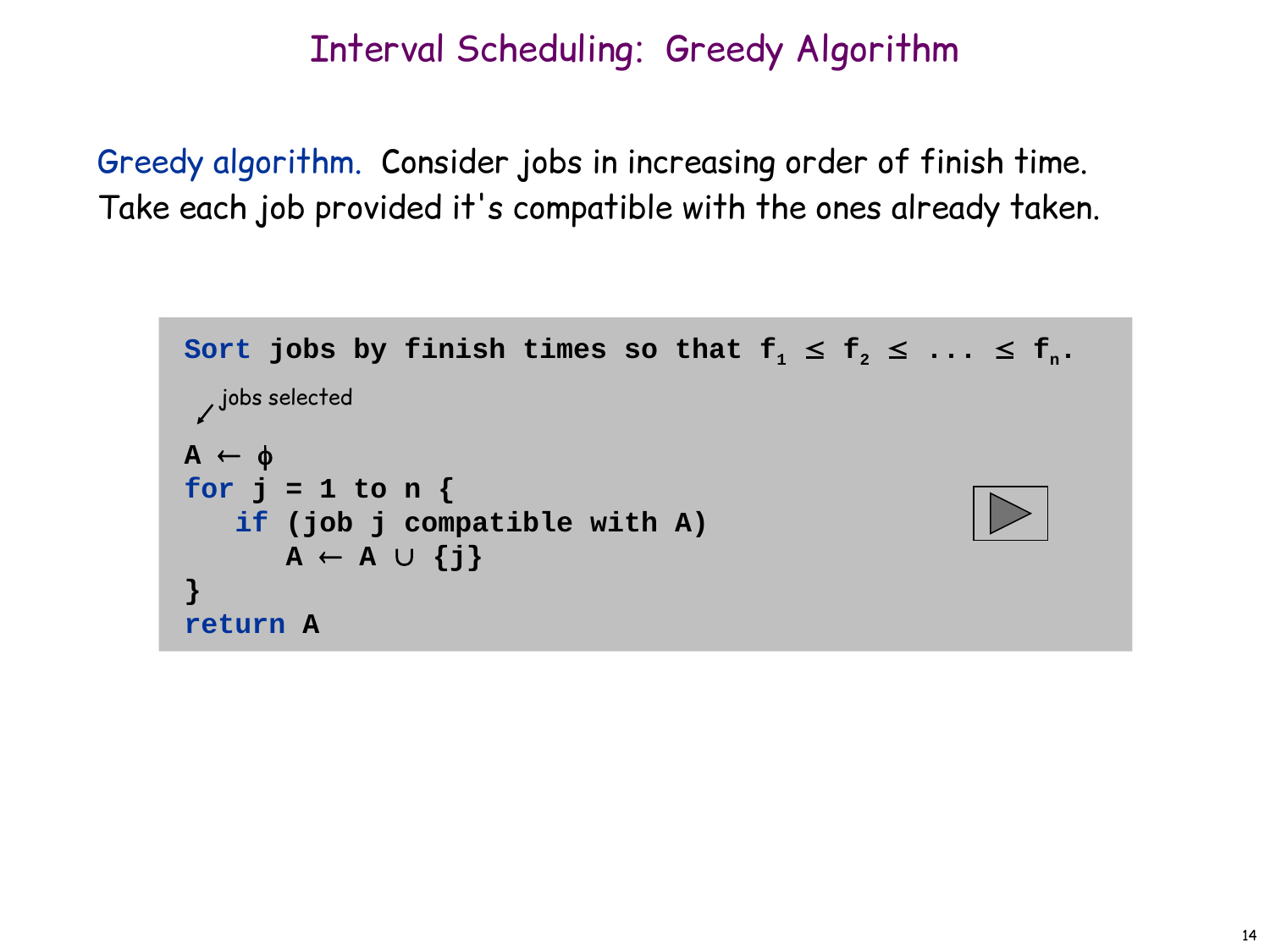

# Interval Scheduling:  Greedy Algorithm
Greedy algorithm.  Consider jobs in increasing order of finish time. Take each job provided it's compatible with the ones already taken.

Implementation.  O(n log n).
Remember job j* that was added last to A.
Job j is compatible with A if sj ≥ fj*.

Sort jobs by finish times so that f1 ≤ f2 ≤ ... ≤ fn.

A ← φ
for j = 1 to n {
   if (job j compatible with A)
      A ← A ∪ {j}
}
return A
jobs selected

14